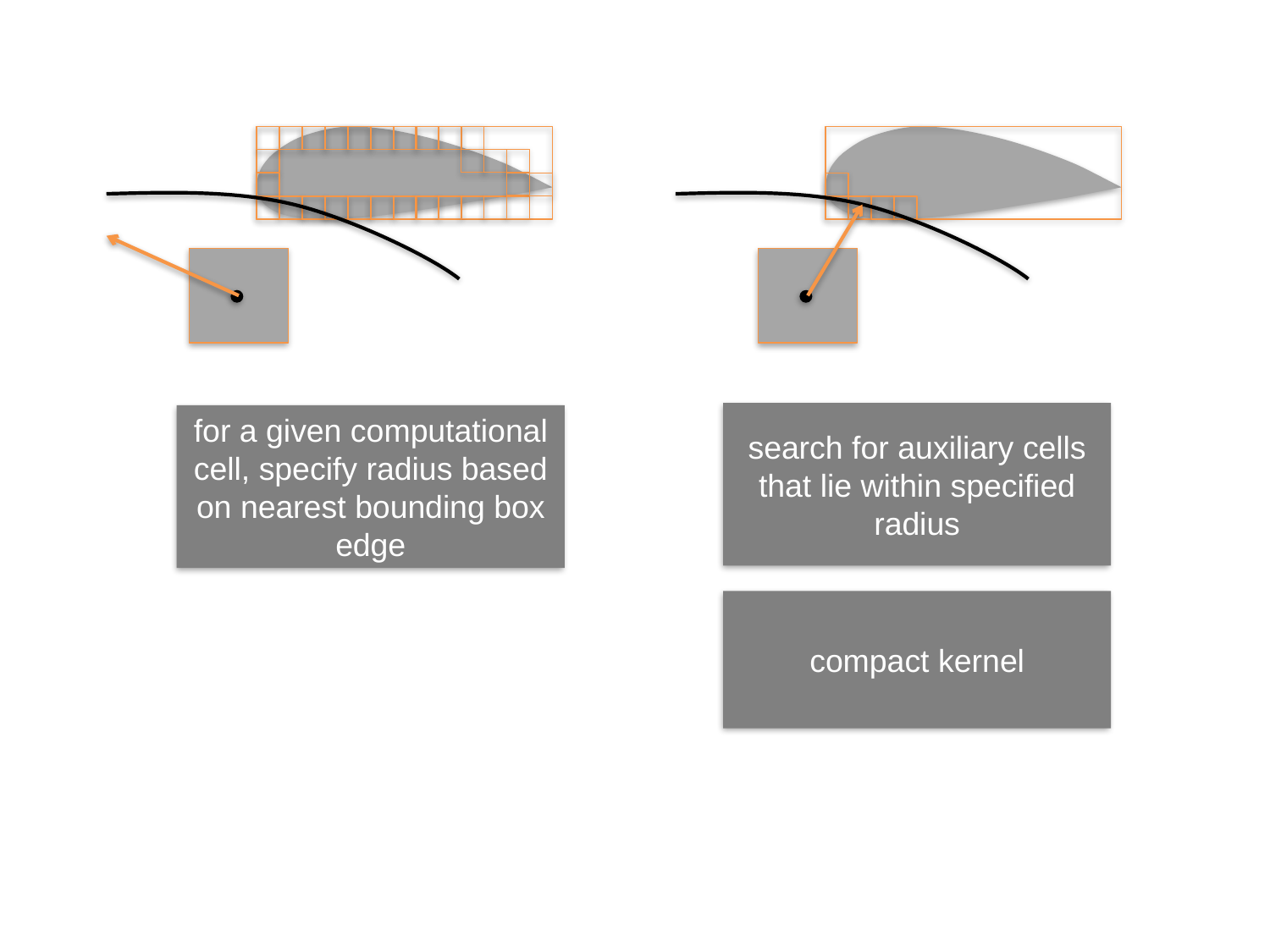

search for auxiliary cells that lie within specified radius
for a given computational cell, specify radius based on nearest bounding box edge
compact kernel